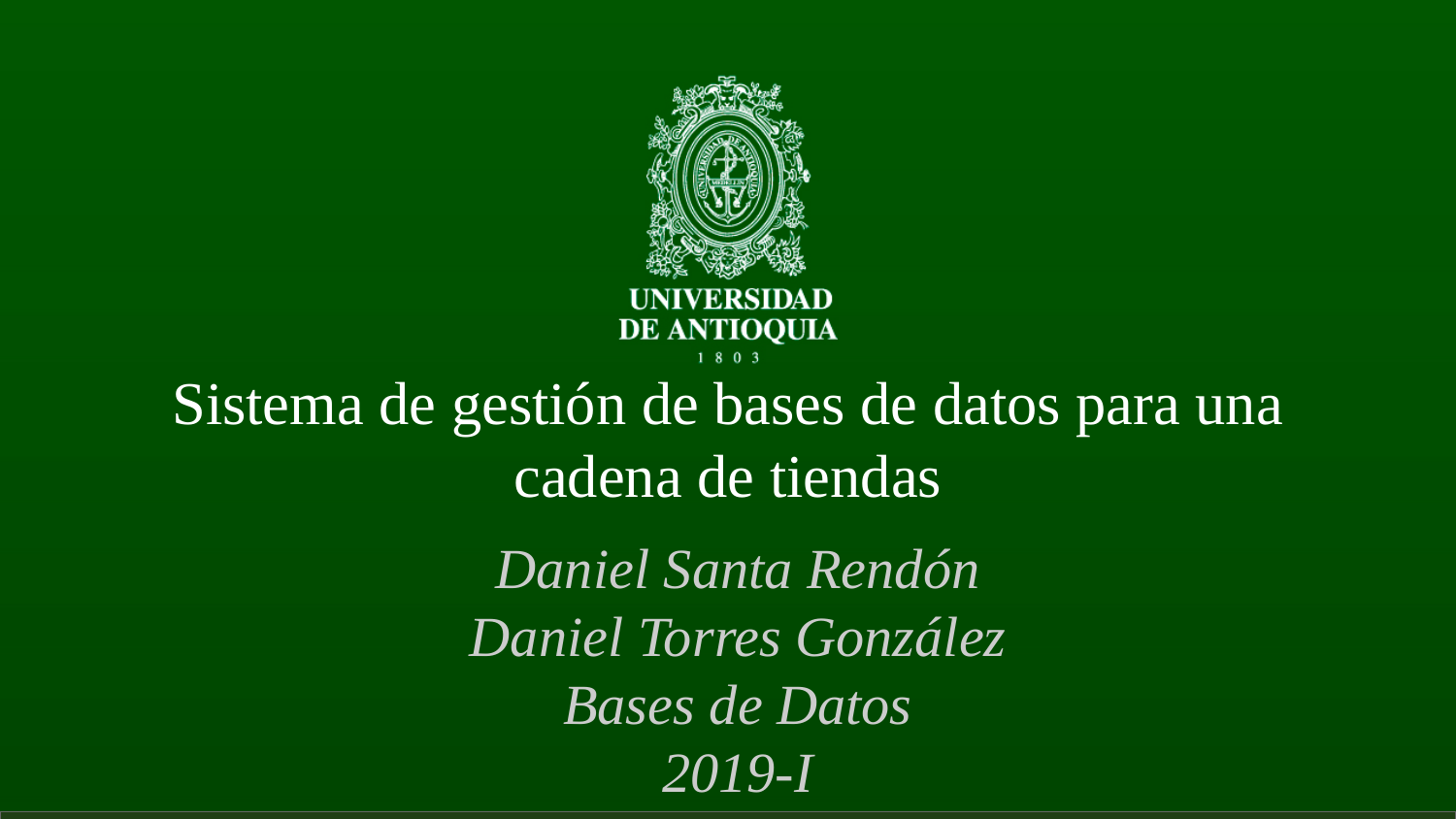

# Sistema de gestión de bases de datos para una cadena de tiendas

Daniel Santa Rendón
Daniel Torres González
Bases de Datos
2019-I